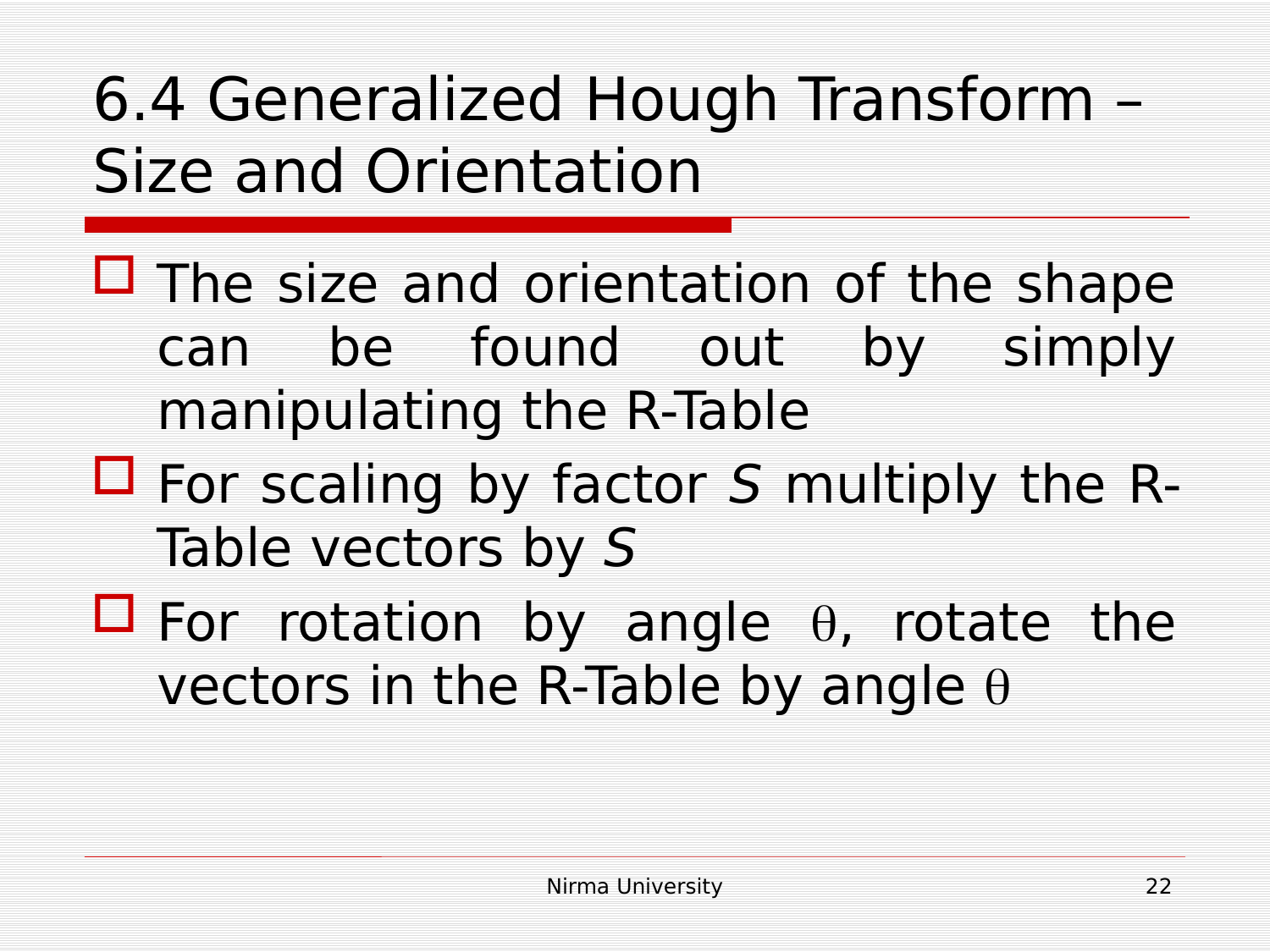

# 6.4 Generalized Hough Transform – Size and Orientation
The size and orientation of the shape can be found out by simply manipulating the R-Table
For scaling by factor S multiply the R-Table vectors by S
For rotation by angle θ, rotate the vectors in the R-Table by angle θ
Nirma University
22